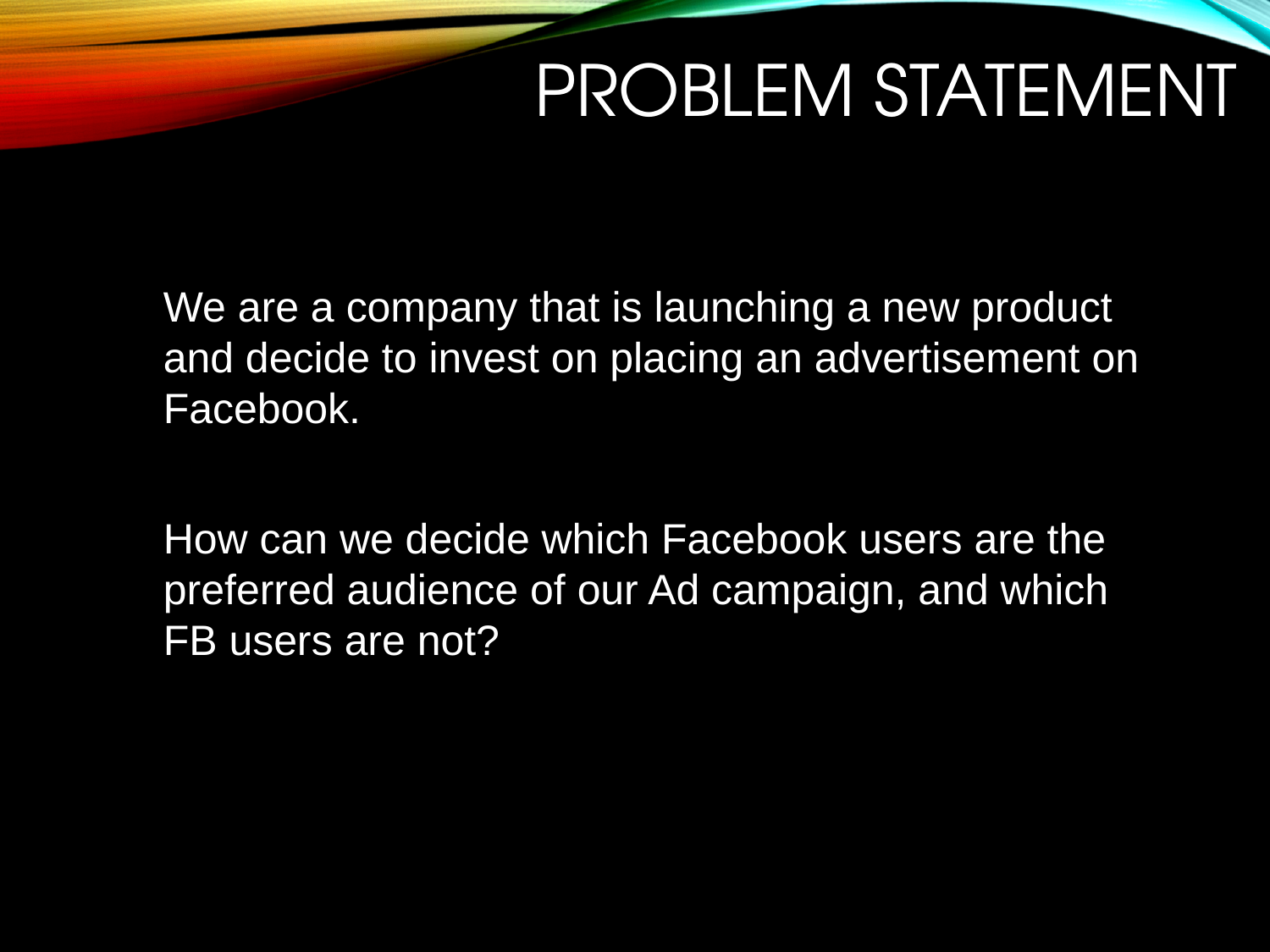

# Problem statement
We are a company that is launching a new product and decide to invest on placing an advertisement on Facebook.
How can we decide which Facebook users are the preferred audience of our Ad campaign, and which FB users are not?